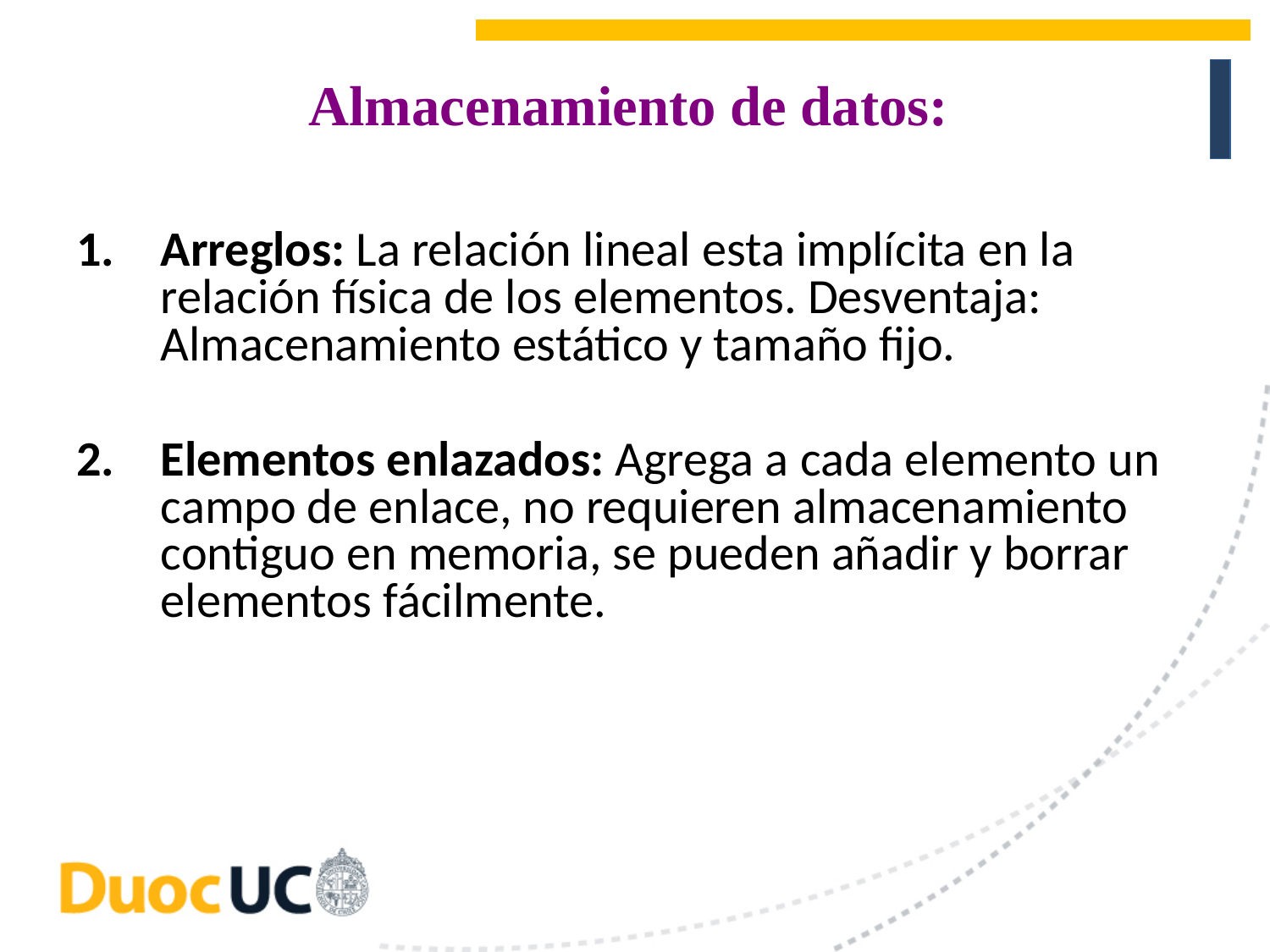

Almacenamiento de datos:
Arreglos: La relación lineal esta implícita en la relación física de los elementos. Desventaja: Almacenamiento estático y tamaño fijo.

Elementos enlazados: Agrega a cada elemento un campo de enlace, no requieren almacenamiento contiguo en memoria, se pueden añadir y borrar elementos fácilmente.